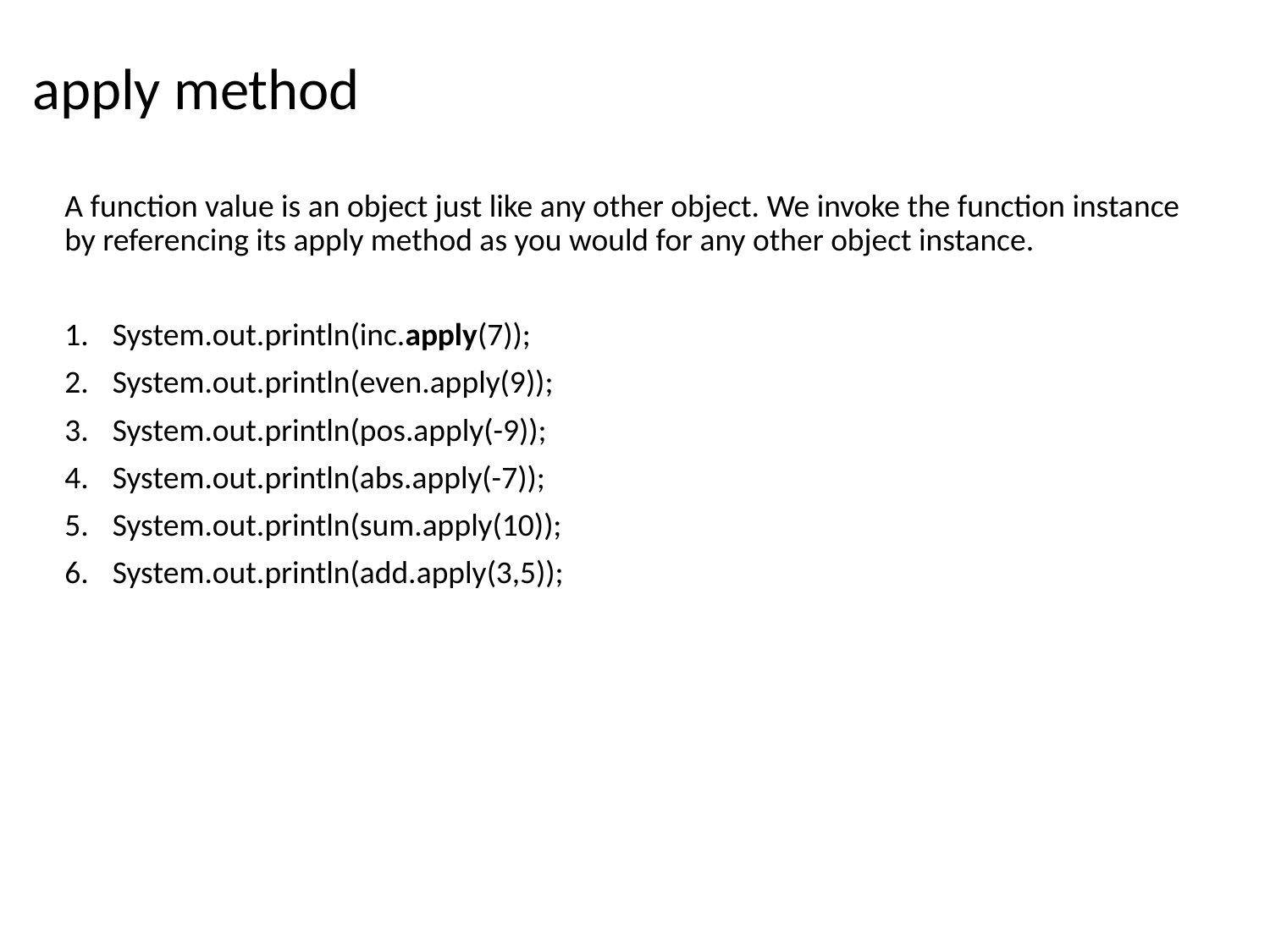

# apply method
A function value is an object just like any other object. We invoke the function instance by referencing its apply method as you would for any other object instance.

System.out.println(inc.apply(7));
System.out.println(even.apply(9));
System.out.println(pos.apply(-9));
System.out.println(abs.apply(-7));
System.out.println(sum.apply(10));
System.out.println(add.apply(3,5));